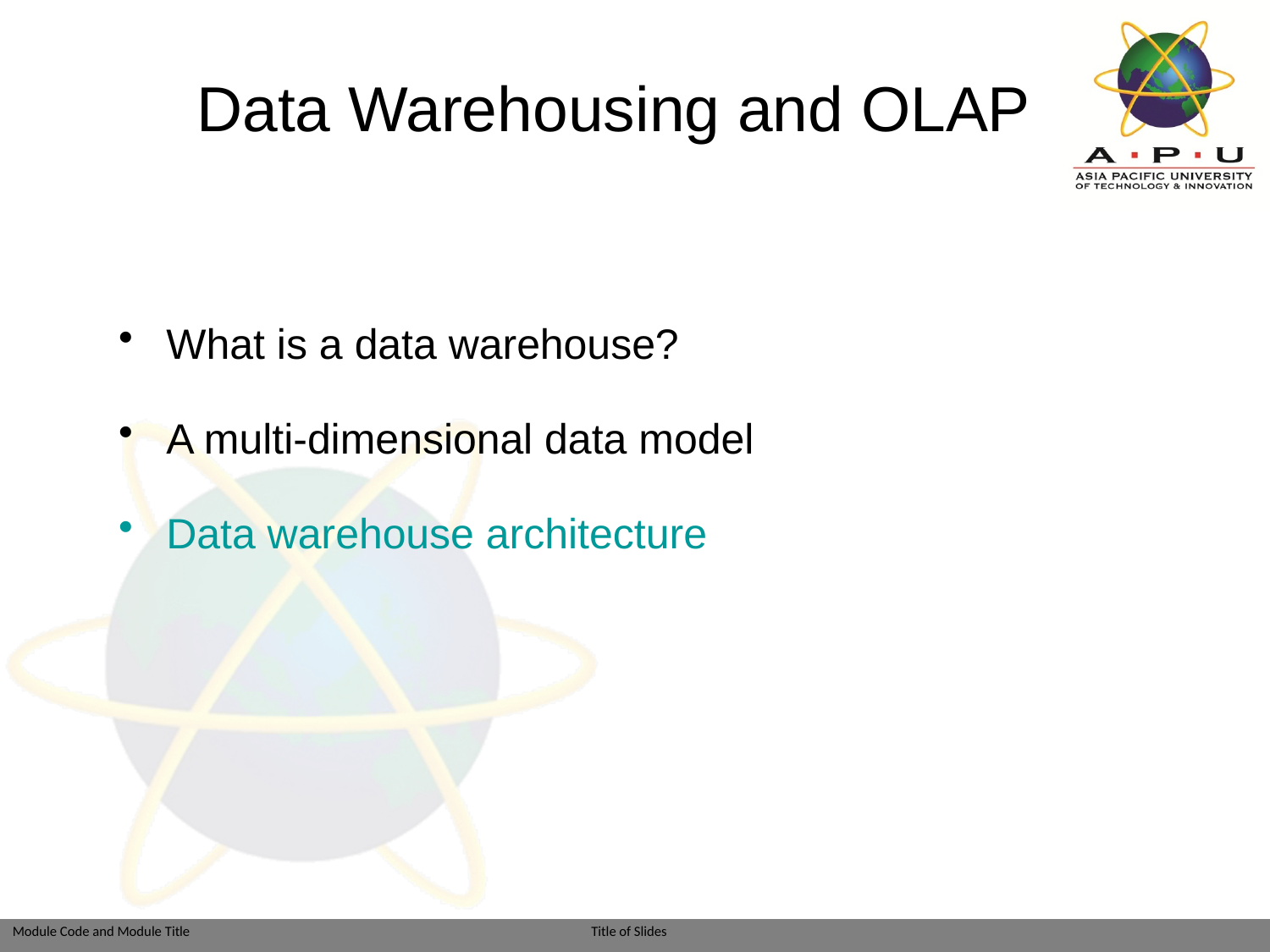

# Data Warehousing and OLAP
What is a data warehouse?
A multi-dimensional data model
Data warehouse architecture